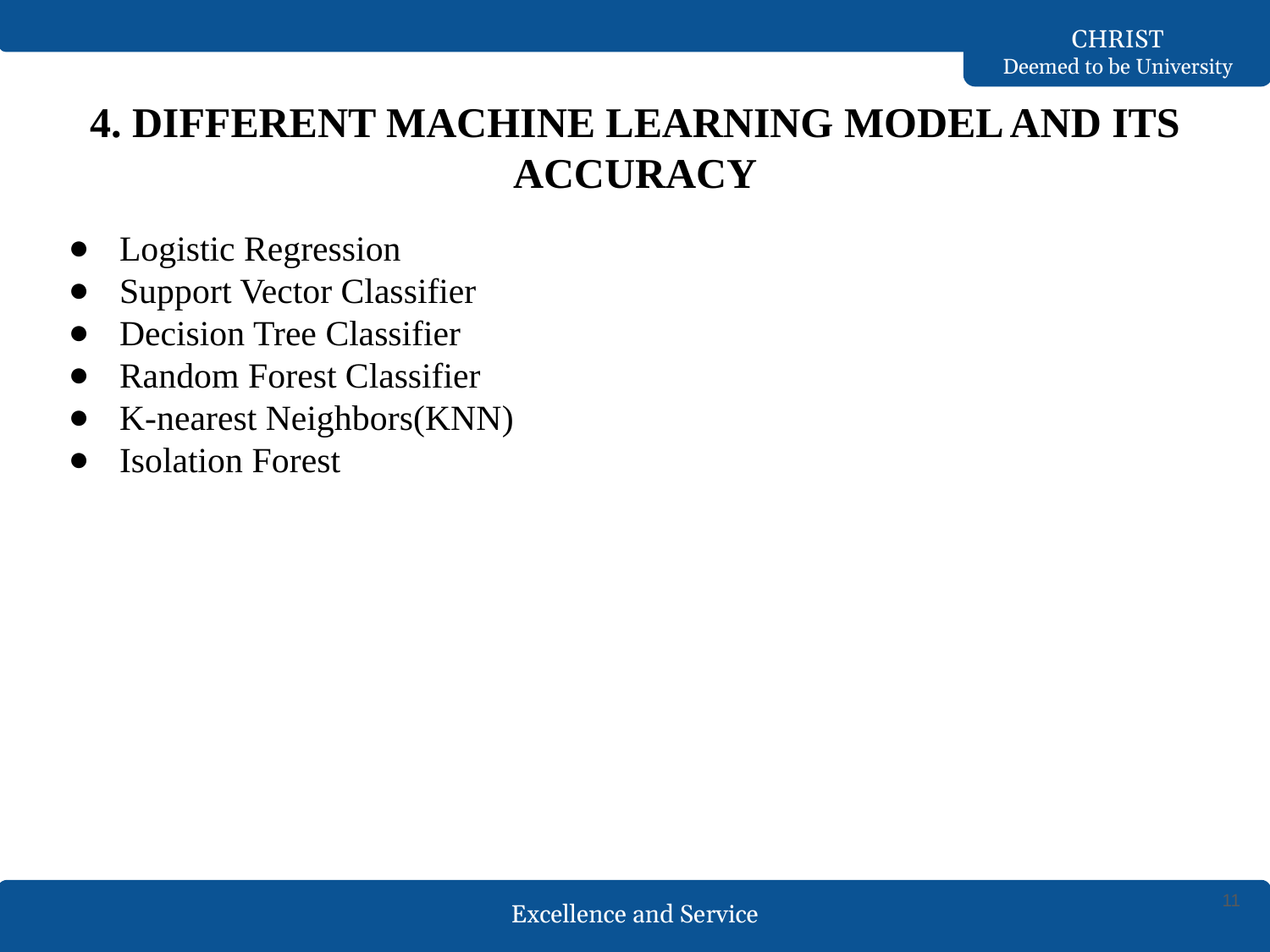

# 4. DIFFERENT MACHINE LEARNING MODEL AND ITS ACCURACY
Logistic Regression
Support Vector Classifier
Decision Tree Classifier
Random Forest Classifier
K-nearest Neighbors(KNN)
Isolation Forest
11